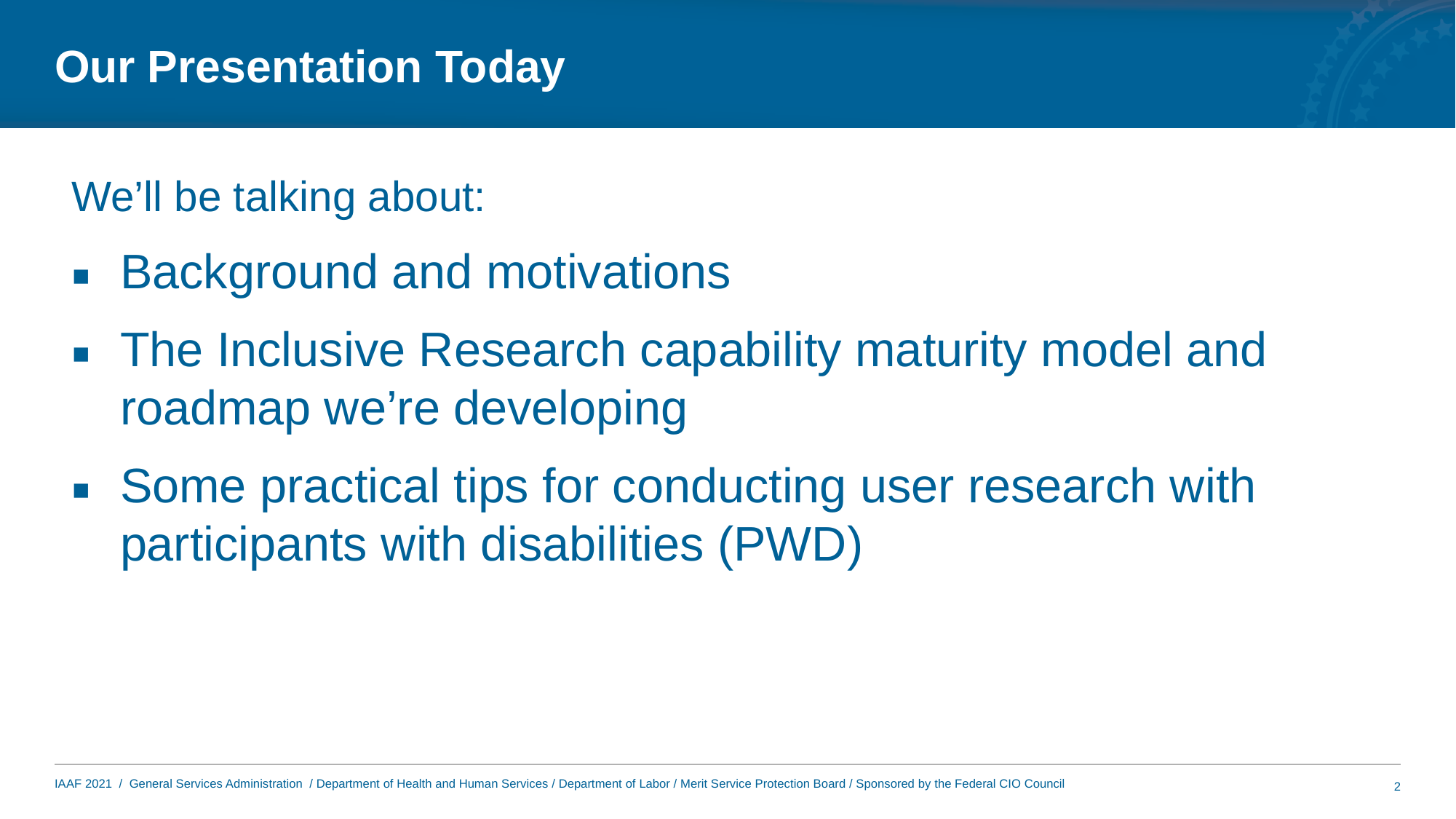

# Our Presentation Today
We’ll be talking about:
Background and motivations
The Inclusive Research capability maturity model and roadmap we’re developing
Some practical tips for conducting user research with participants with disabilities (PWD)
2